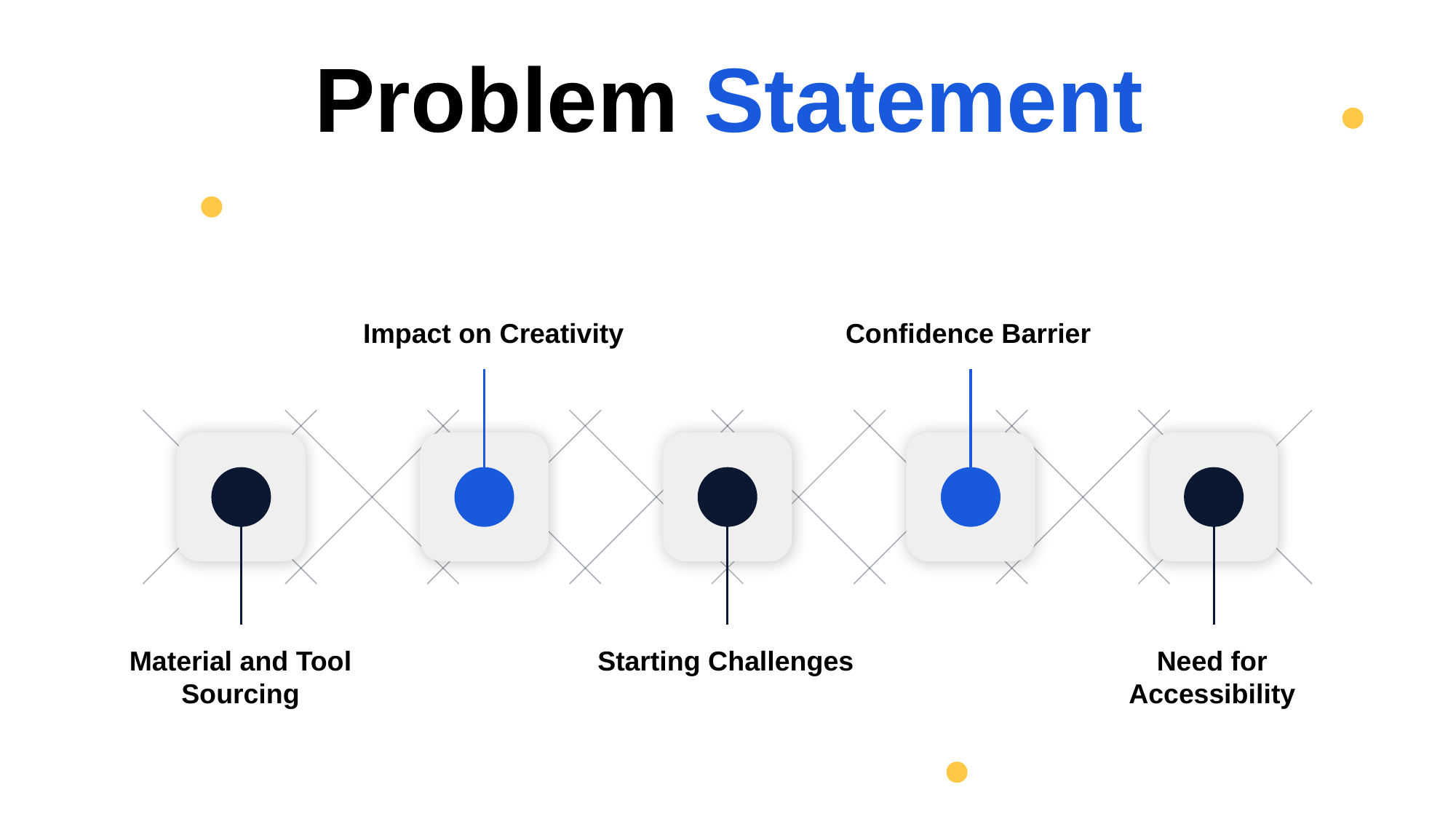

Problem Statement

Impact on Creativity
Confidence Barrier

Material and Tool Sourcing
Starting Challenges
Need for Accessibility